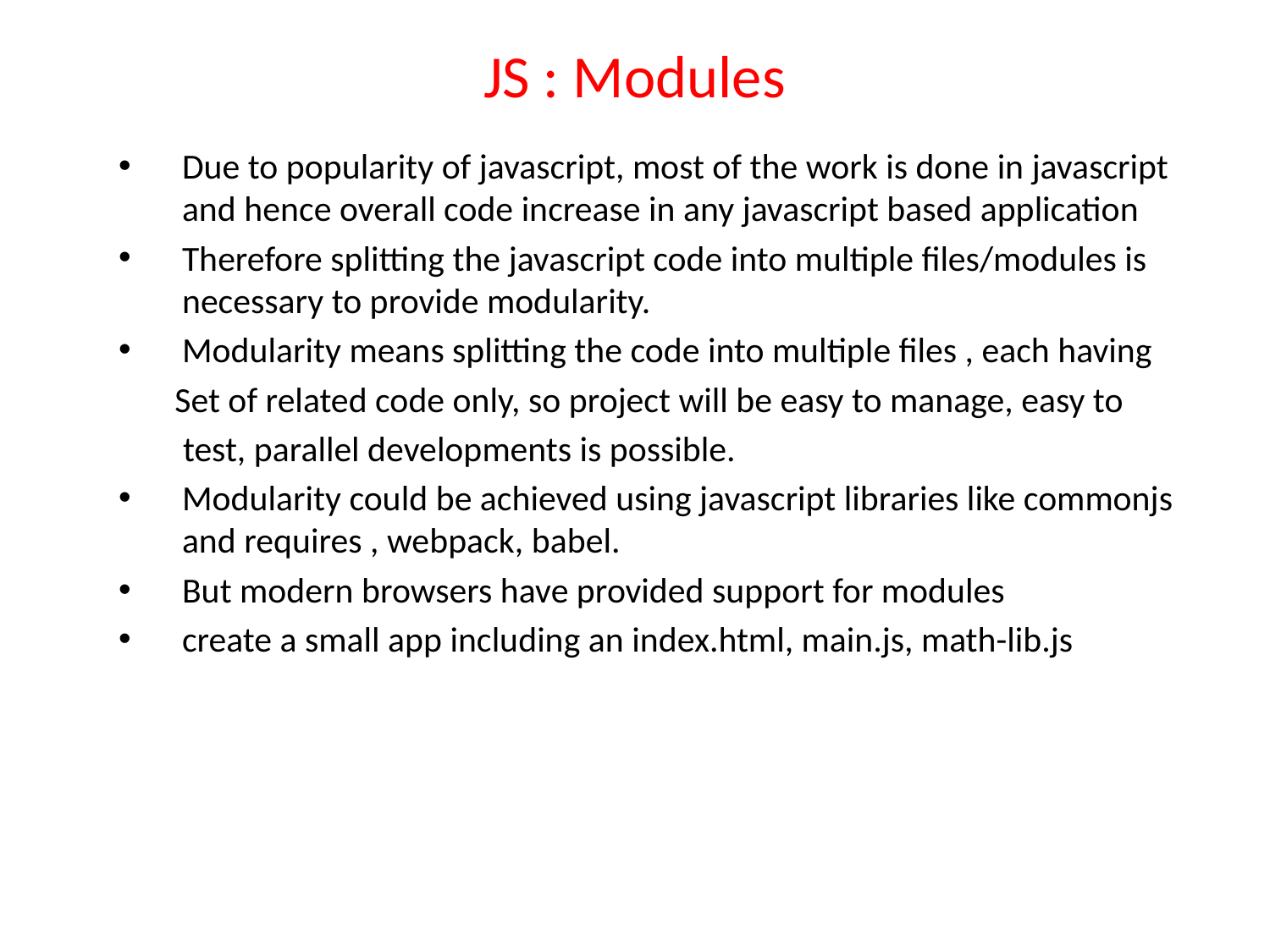

# JS : Modules
Due to popularity of javascript, most of the work is done in javascript and hence overall code increase in any javascript based application
Therefore splitting the javascript code into multiple files/modules is necessary to provide modularity.
Modularity means splitting the code into multiple files , each having
       Set of related code only, so project will be easy to manage, easy to
        test, parallel developments is possible.
Modularity could be achieved using javascript libraries like commonjs and requires , webpack, babel.
But modern browsers have provided support for modules
create a small app including an index.html, main.js, math-lib.js